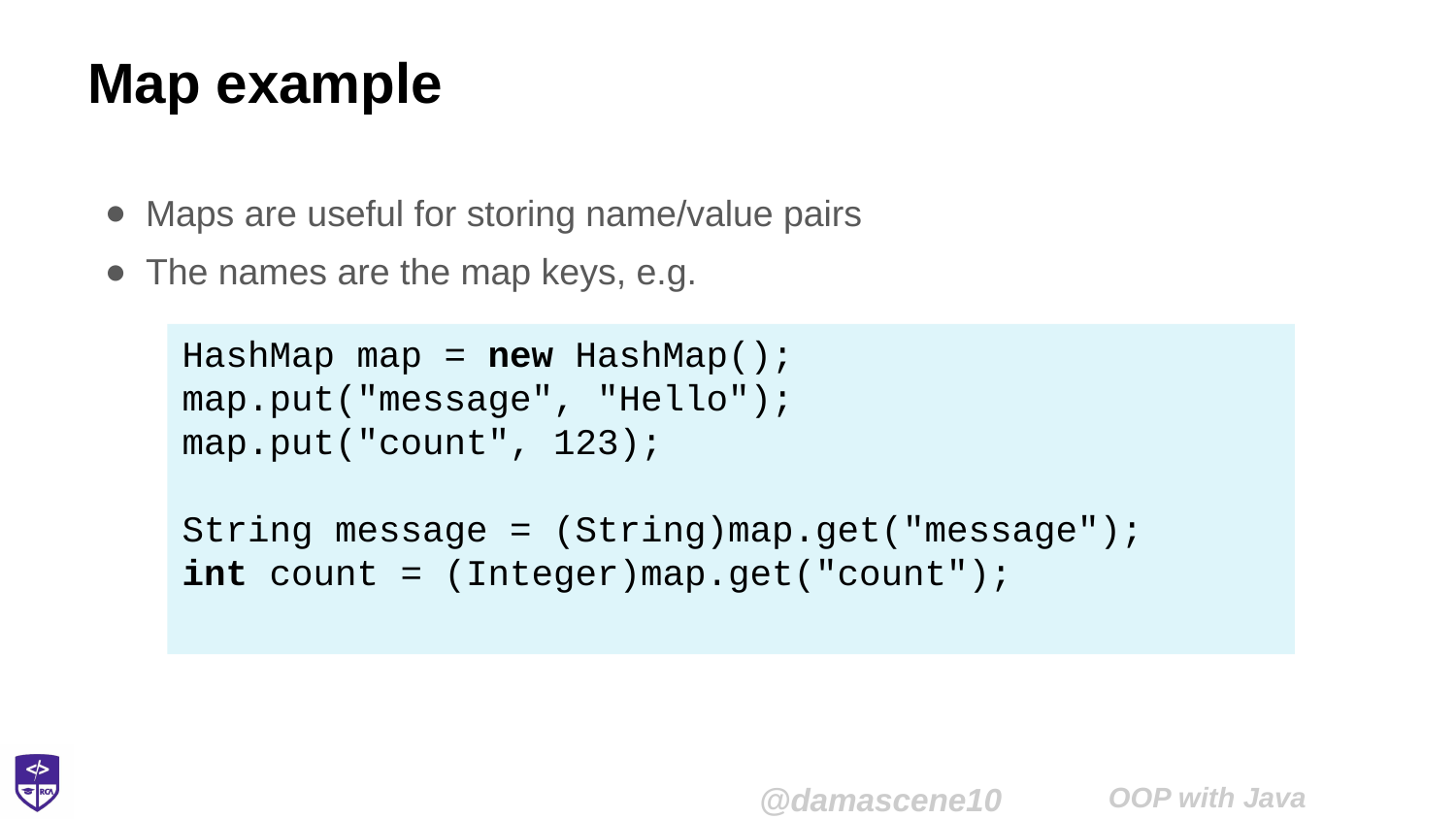

# Map example
Maps are useful for storing name/value pairs
The names are the map keys, e.g.
HashMap map = new HashMap();
map.put("message", "Hello");
map.put("count", 123);

String message = (String)map.get("message");
int count = (Integer)map.get("count");